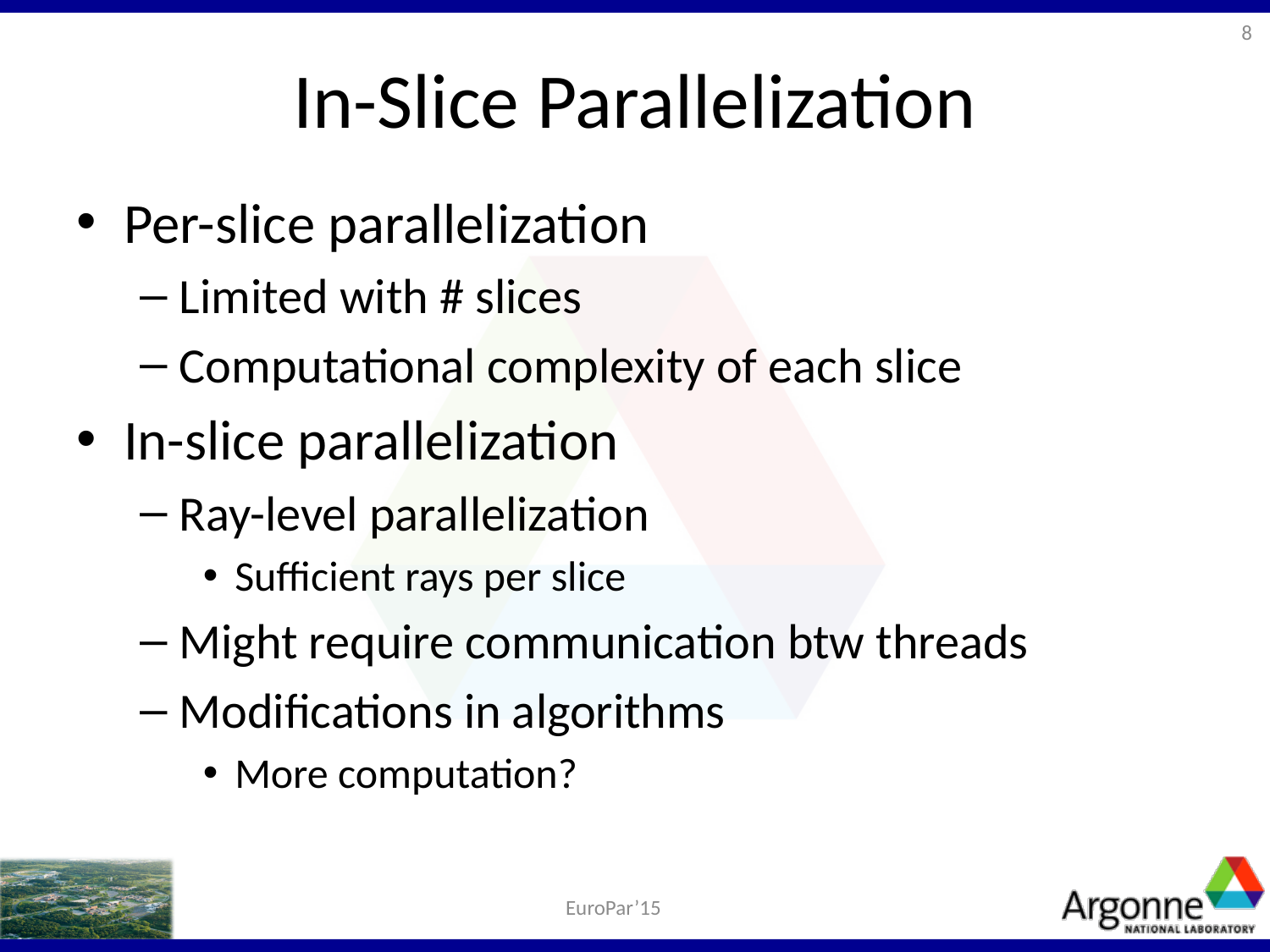

8
# In-Slice Parallelization
Per-slice parallelization
Limited with # slices
Computational complexity of each slice
In-slice parallelization
Ray-level parallelization
Sufficient rays per slice
Might require communication btw threads
Modifications in algorithms
More computation?
EuroPar’15